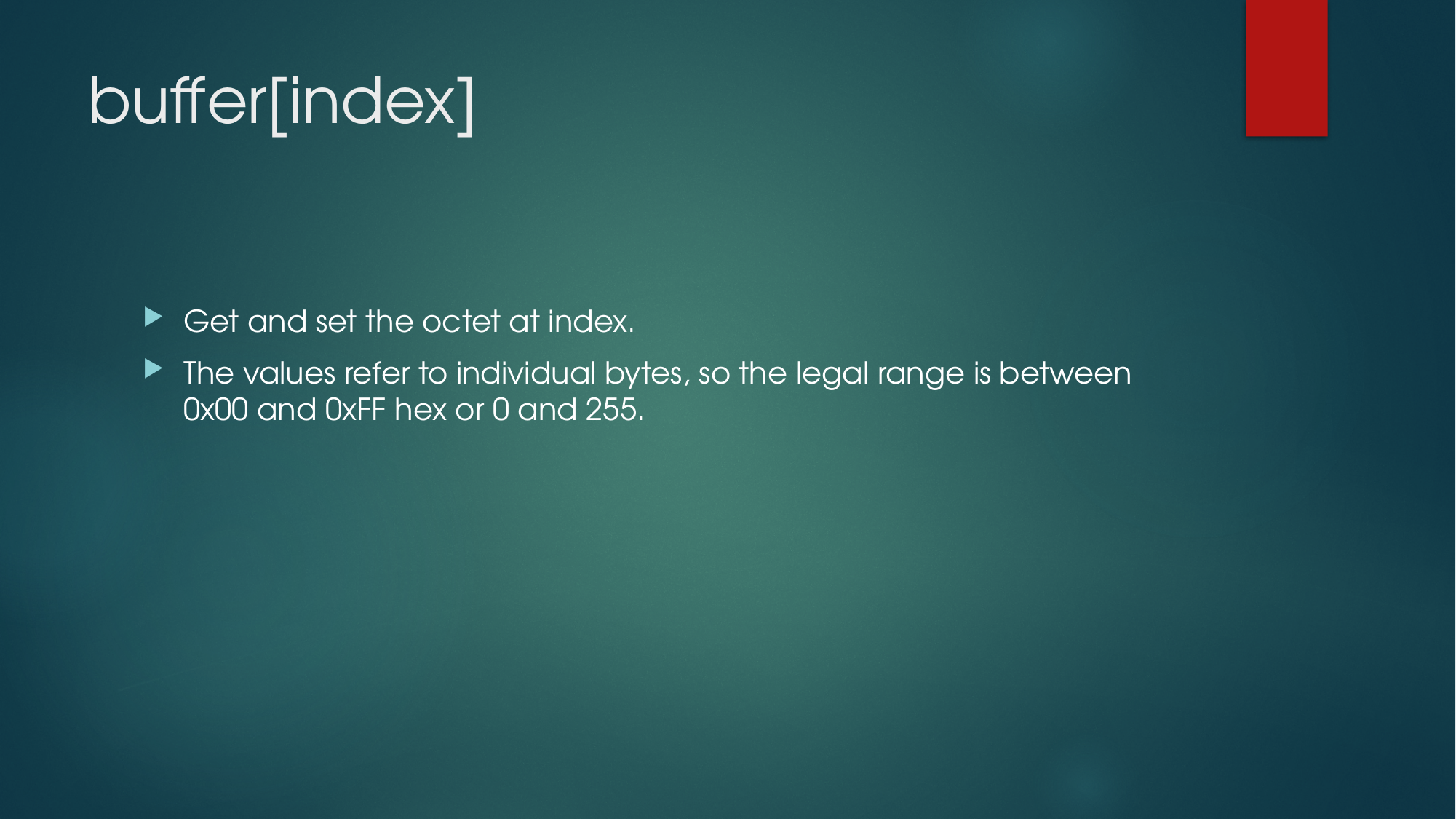

# buffer[index]

Get and set the octet at index.
The values refer to individual bytes, so the legal range is between 0x00 and 0xFF hex or 0 and 255.